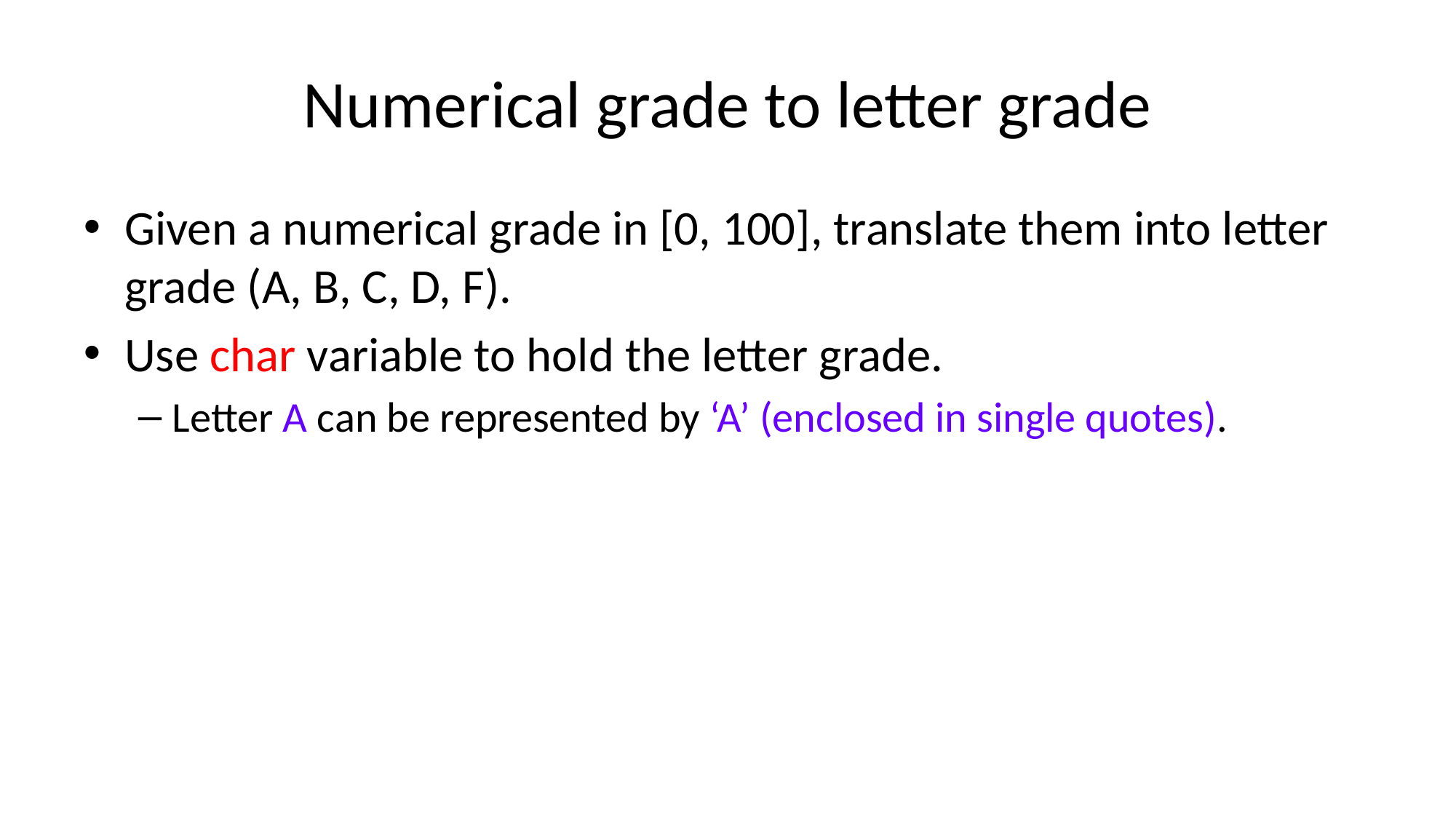

# Numerical grade to letter grade
Given a numerical grade in [0, 100], translate them into letter grade (A, B, C, D, F).
Use char variable to hold the letter grade.
Letter A can be represented by ‘A’ (enclosed in single quotes).